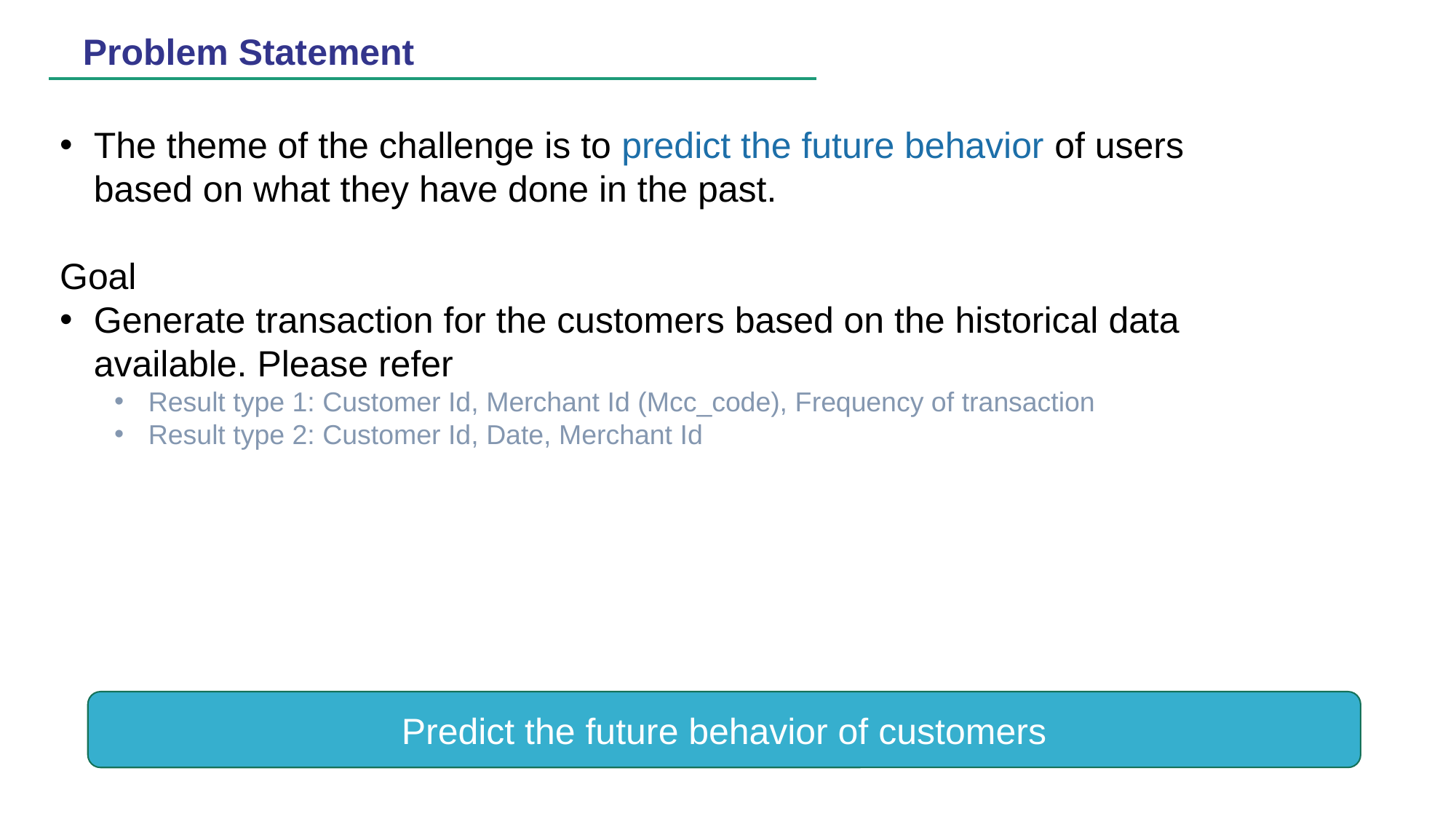

Problem Statement
The theme of the challenge is to predict the future behavior of users based on what they have done in the past.

Goal
Generate transaction for the customers based on the historical data available. Please refer
Result type 1: Customer Id, Merchant Id (Mcc_code), Frequency of transaction
Result type 2: Customer Id, Date, Merchant Id
Predict the future behavior of customers